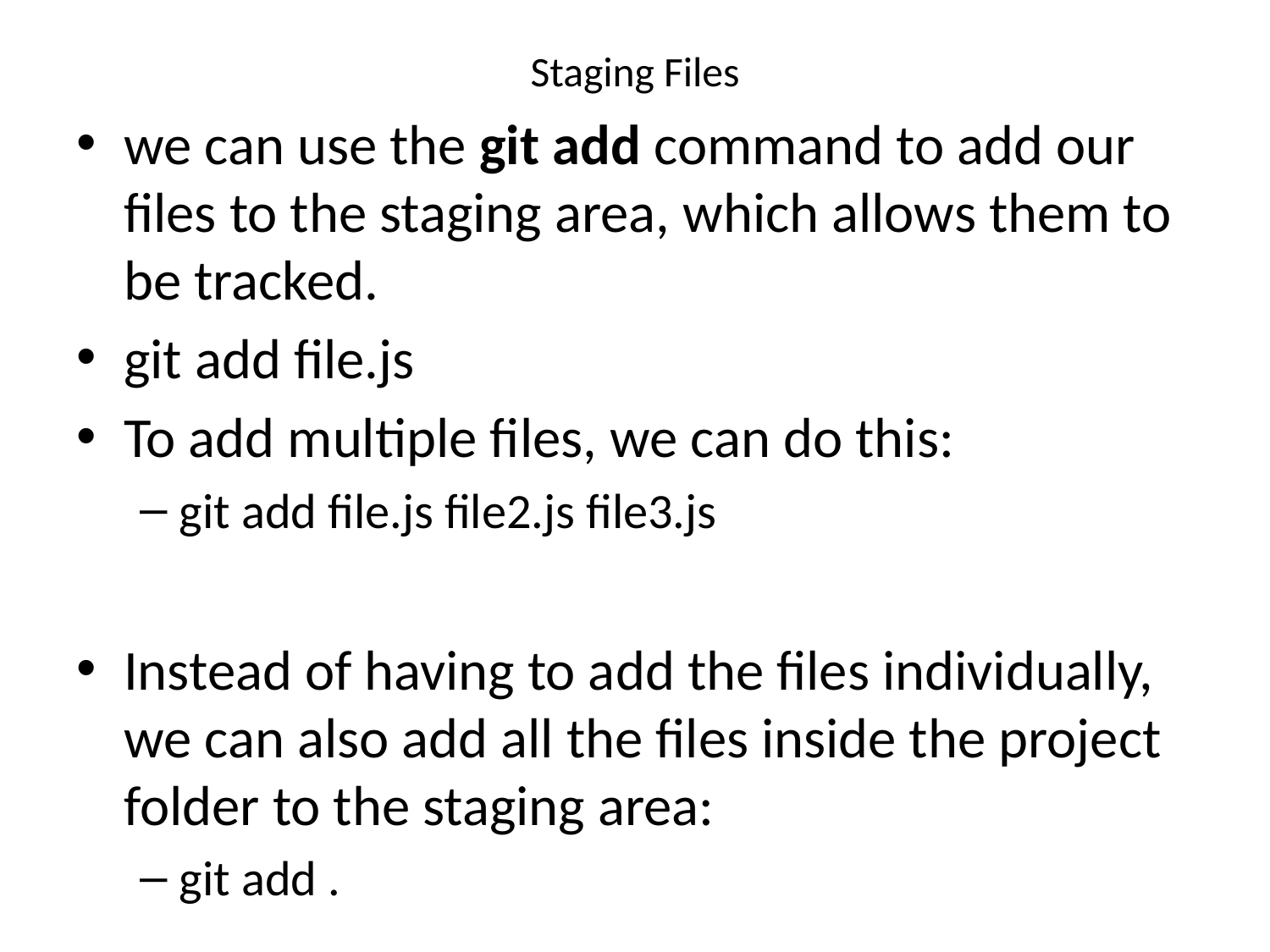

# Staging Files
we can use the git add command to add our files to the staging area, which allows them to be tracked.
git add file.js
To add multiple files, we can do this:
git add file.js file2.js file3.js

Instead of having to add the files individually, we can also add all the files inside the project folder to the staging area:
git add .